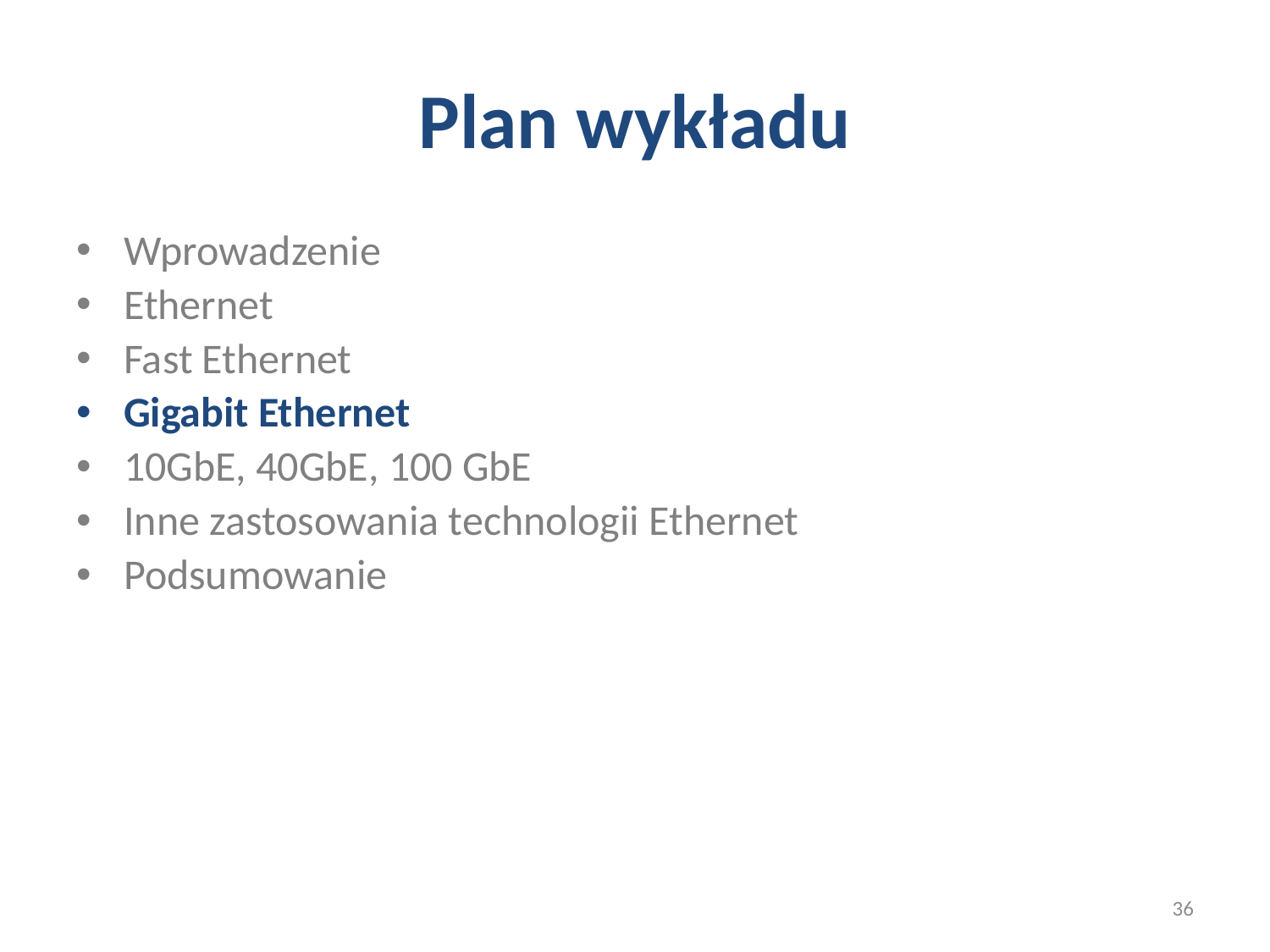

# Plan wykładu
Wprowadzenie
Ethernet
Fast Ethernet
Gigabit Ethernet
10GbE, 40GbE, 100 GbE
Inne zastosowania technologii Ethernet
Podsumowanie
36